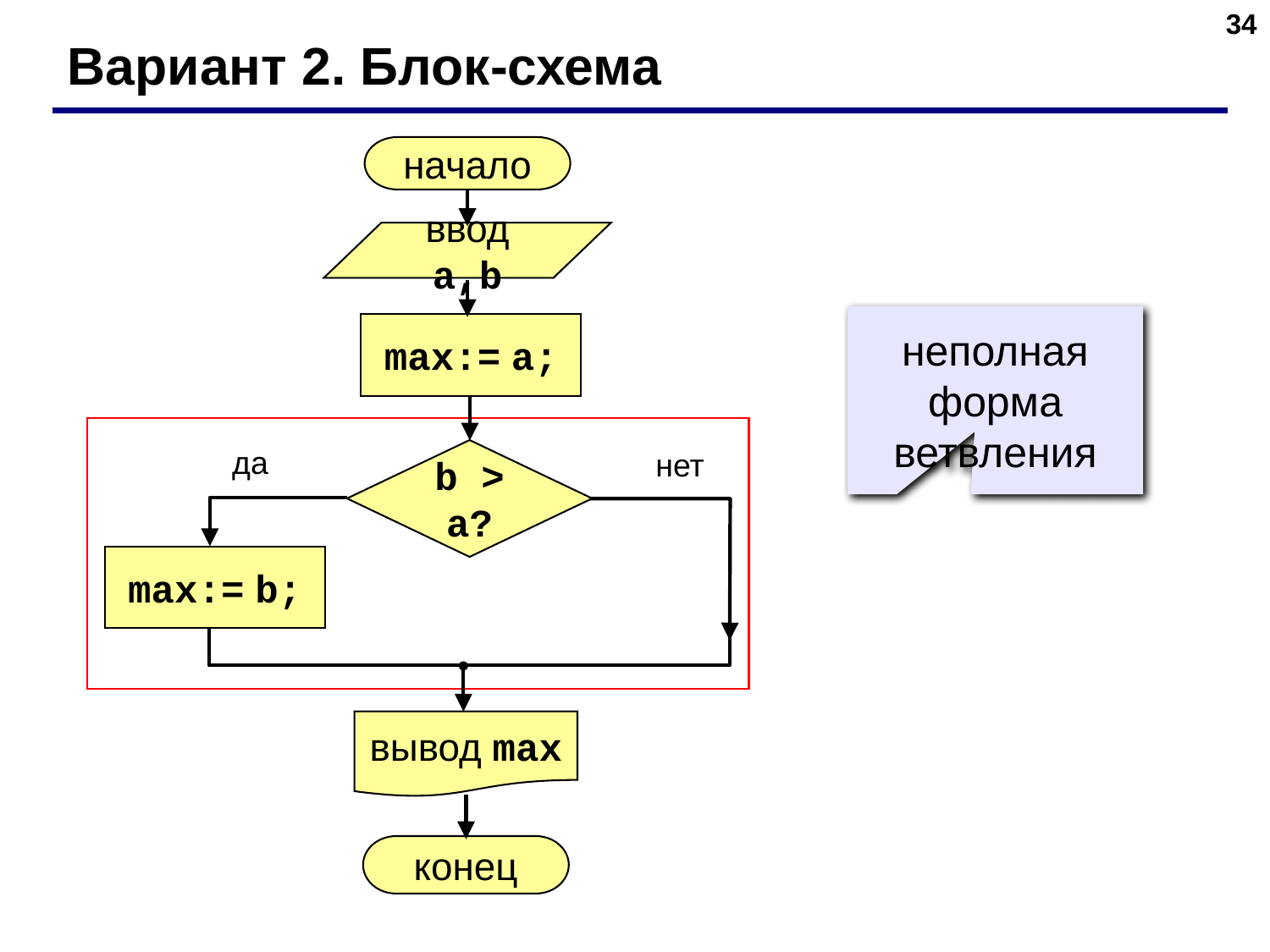

34
Вариант 2. Блок-схема

начало
ввод a,b
max:= a;
да
нет
b > a?

max:= b;

вывод max
конец
неполная форма ветвления